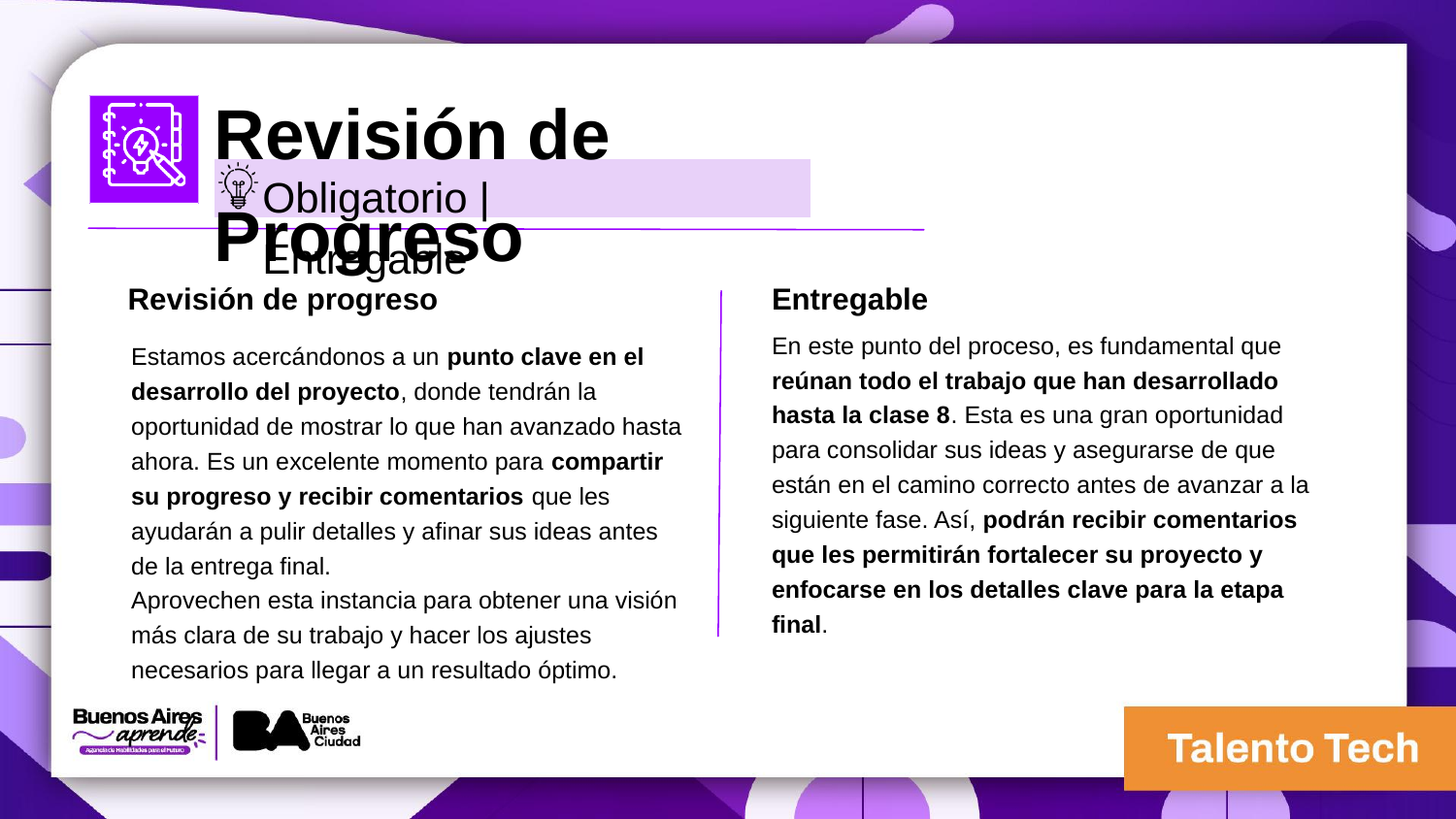

Revisión de Progreso

Obligatorio | Entregable

Revisión de progreso
Entregable
En este punto del proceso, es fundamental que reúnan todo el trabajo que han desarrollado hasta la clase 8. Esta es una gran oportunidad para consolidar sus ideas y asegurarse de que están en el camino correcto antes de avanzar a la siguiente fase. Así, podrán recibir comentarios que les permitirán fortalecer su proyecto y enfocarse en los detalles clave para la etapa final.
Estamos acercándonos a un punto clave en el desarrollo del proyecto, donde tendrán la oportunidad de mostrar lo que han avanzado hasta ahora. Es un excelente momento para compartir su progreso y recibir comentarios que les ayudarán a pulir detalles y afinar sus ideas antes de la entrega final.
Aprovechen esta instancia para obtener una visión más clara de su trabajo y hacer los ajustes necesarios para llegar a un resultado óptimo.